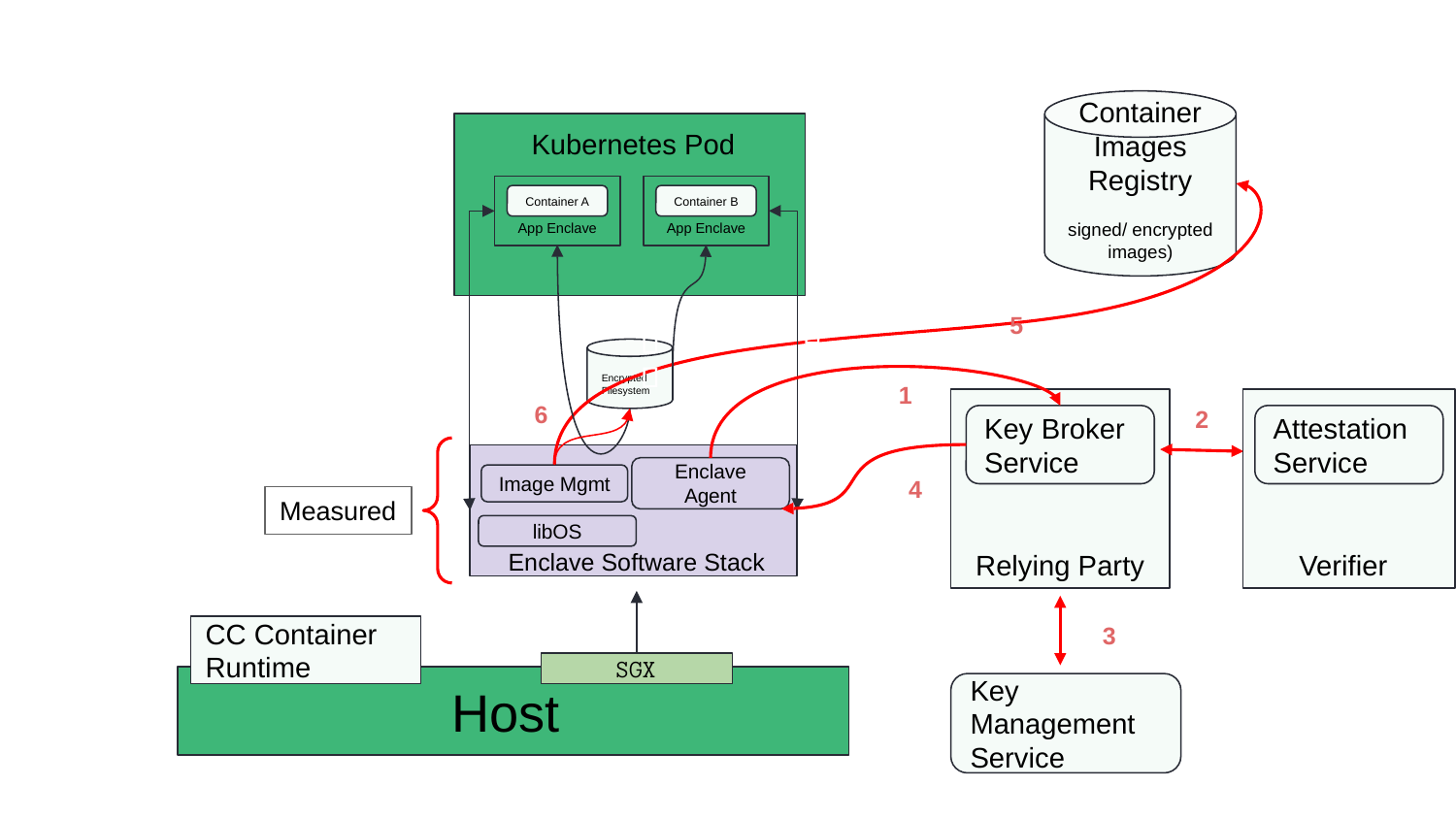

Container Images Registry

signed/ encrypted images)

Kubernetes Pod

App Enclave

App Enclave
Container A
Container B
5
🔑
🔑

Encrypted
Filesystem
🔑
1
6

2

Key Broker Service
Attestation Service

Enclave
Agent
4
Image Mgmt
🔑
Measured
libOS
Enclave Software Stack
Relying Party
Verifier
3
CC Container Runtime
SGX
Host
Key Management Service